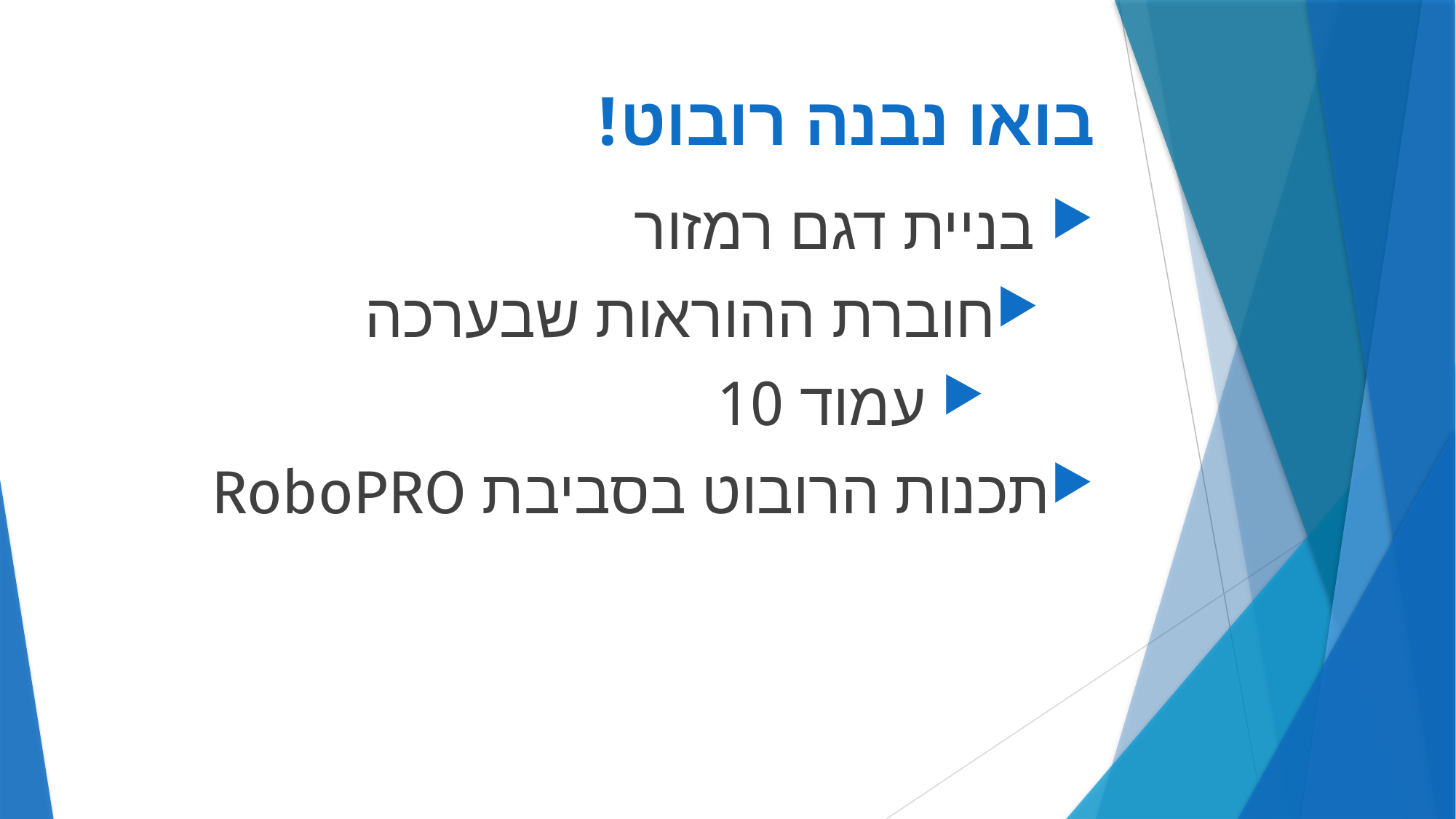

# בואו נבנה רובוט!
 בניית דגם רמזור
חוברת ההוראות שבערכה
 עמוד 10
תכנות הרובוט בסביבת RoboPRO